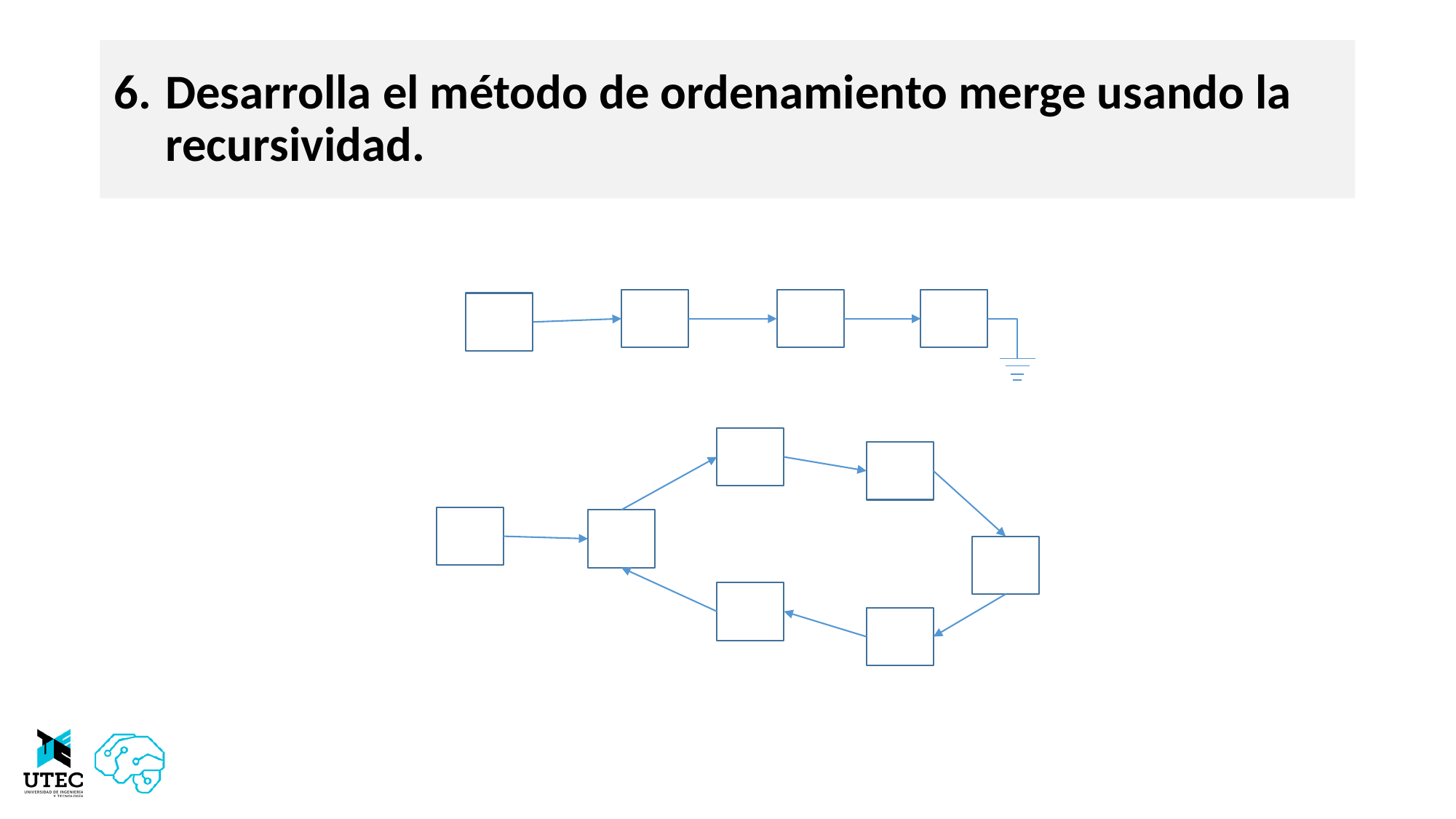

# Desarrolla el método de ordenamiento merge usando la recursividad.